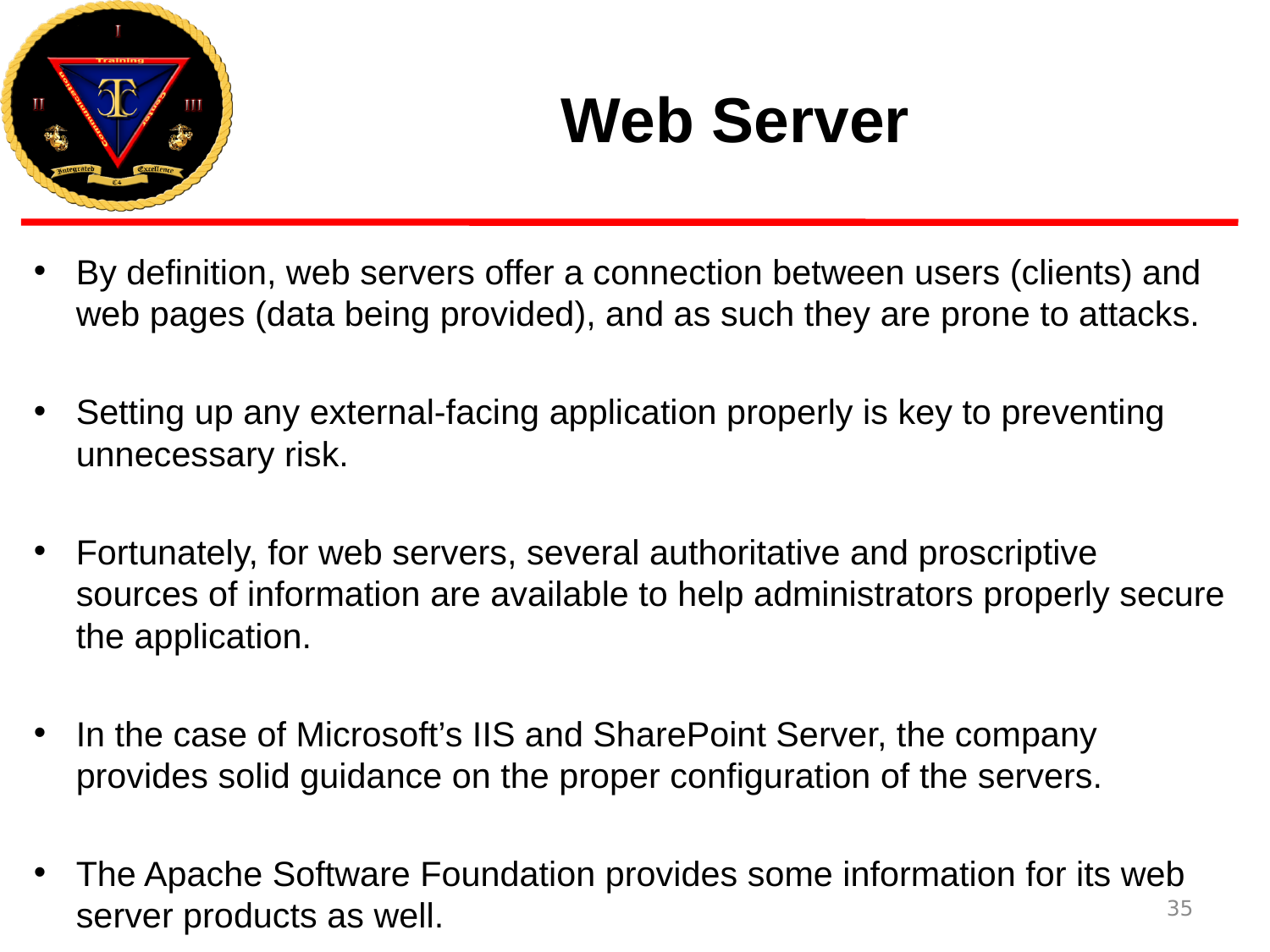

# Web Server
By definition, web servers offer a connection between users (clients) and web pages (data being provided), and as such they are prone to attacks.

Setting up any external-facing application properly is key to preventing unnecessary risk.

Fortunately, for web servers, several authoritative and proscriptive sources of information are available to help administrators properly secure the application.

In the case of Microsoft’s IIS and SharePoint Server, the company provides solid guidance on the proper configuration of the servers.

The Apache Software Foundation provides some information for its web server products as well.
35